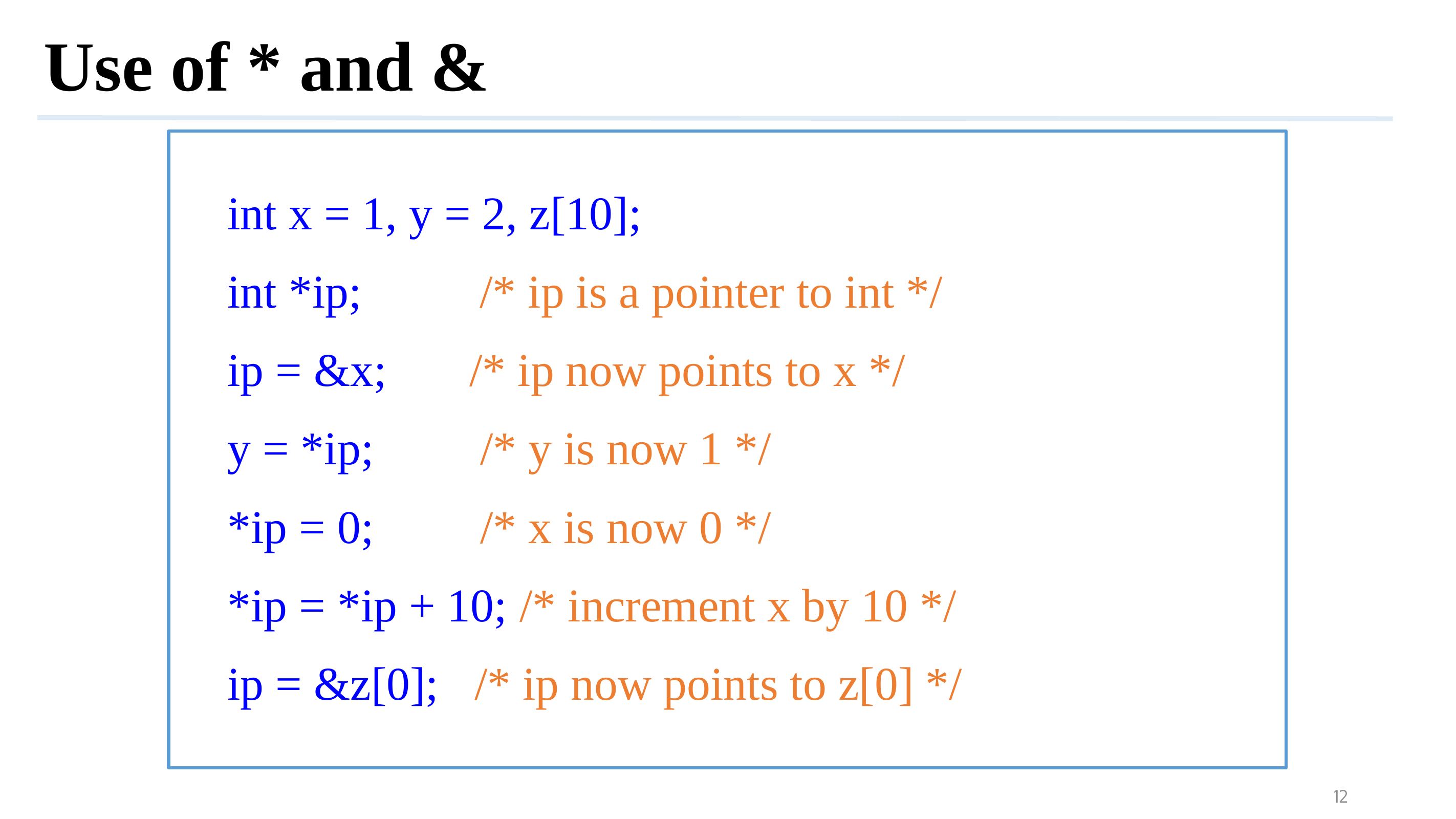

# Use of * and &
int x = 1, y = 2, z[10];
int *ip;          /* ip is a pointer to int */
ip = &x;       /* ip now points to x */
y = *ip;         /* y is now 1 */
*ip = 0;         /* x is now 0 */
*ip = *ip + 10; /* increment x by 10 */
ip = &z[0];   /* ip now points to z[0] */
12